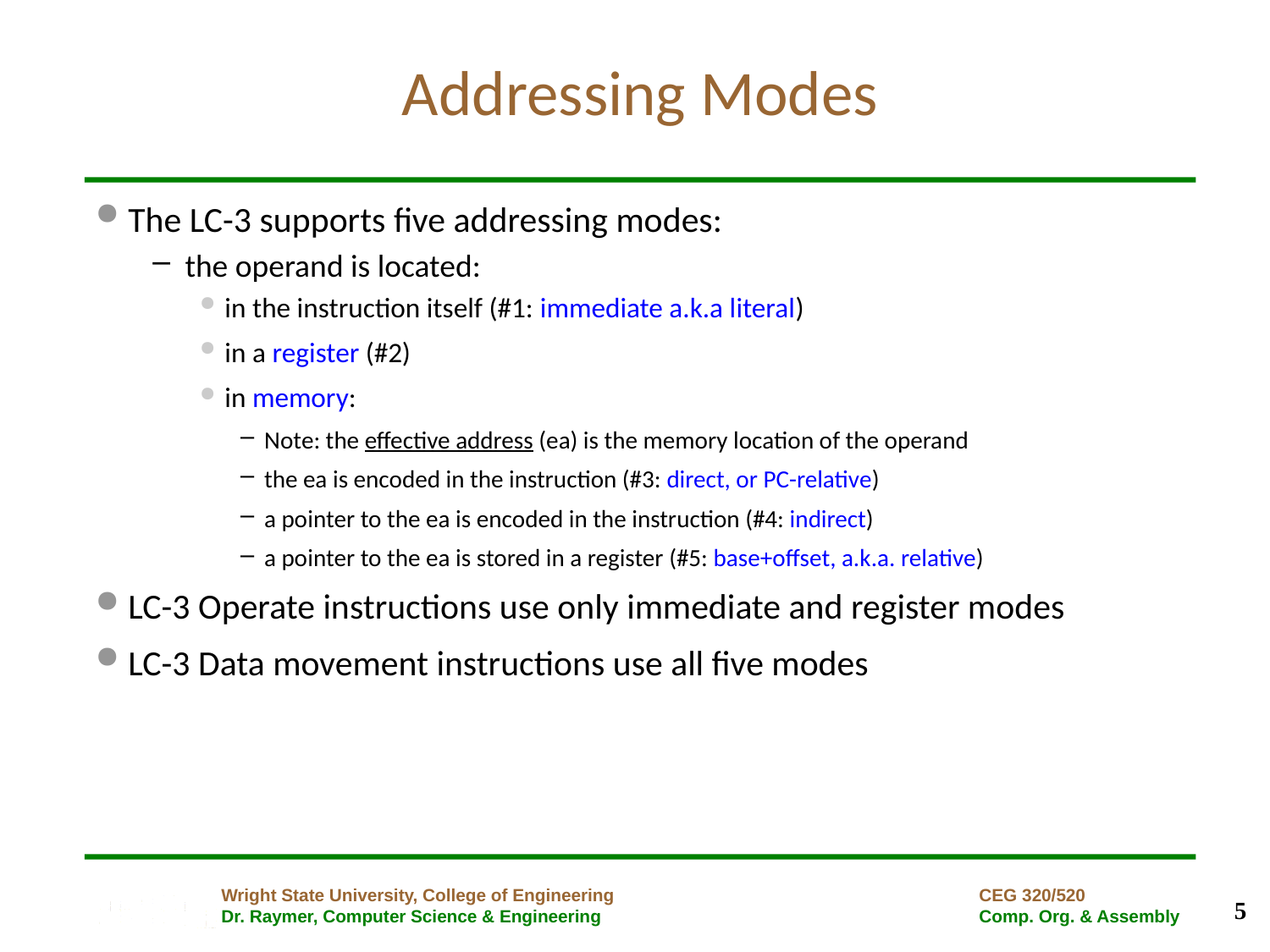

# Addressing Modes
The LC-3 supports five addressing modes:
the operand is located:
in the instruction itself (#1: immediate a.k.a literal)
in a register (#2)
in memory:
Note: the effective address (ea) is the memory location of the operand
the ea is encoded in the instruction (#3: direct, or PC-relative)
a pointer to the ea is encoded in the instruction (#4: indirect)
a pointer to the ea is stored in a register (#5: base+offset, a.k.a. relative)
LC-3 Operate instructions use only immediate and register modes
LC-3 Data movement instructions use all five modes